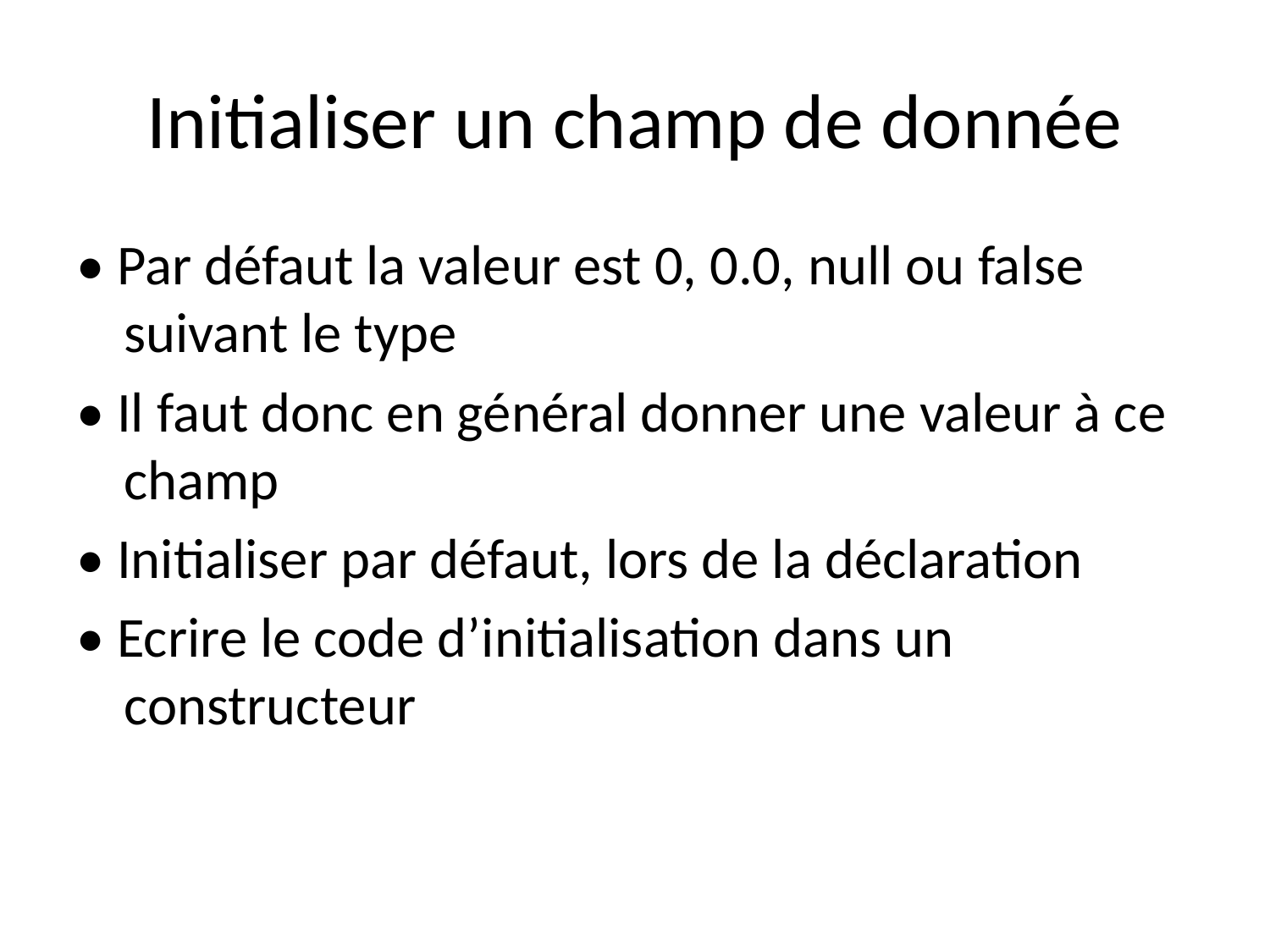

# Initialiser un champ de donnée
• Par défaut la valeur est 0, 0.0, null ou false suivant le type
• Il faut donc en général donner une valeur à ce champ
• Initialiser par défaut, lors de la déclaration
• Ecrire le code d’initialisation dans un constructeur